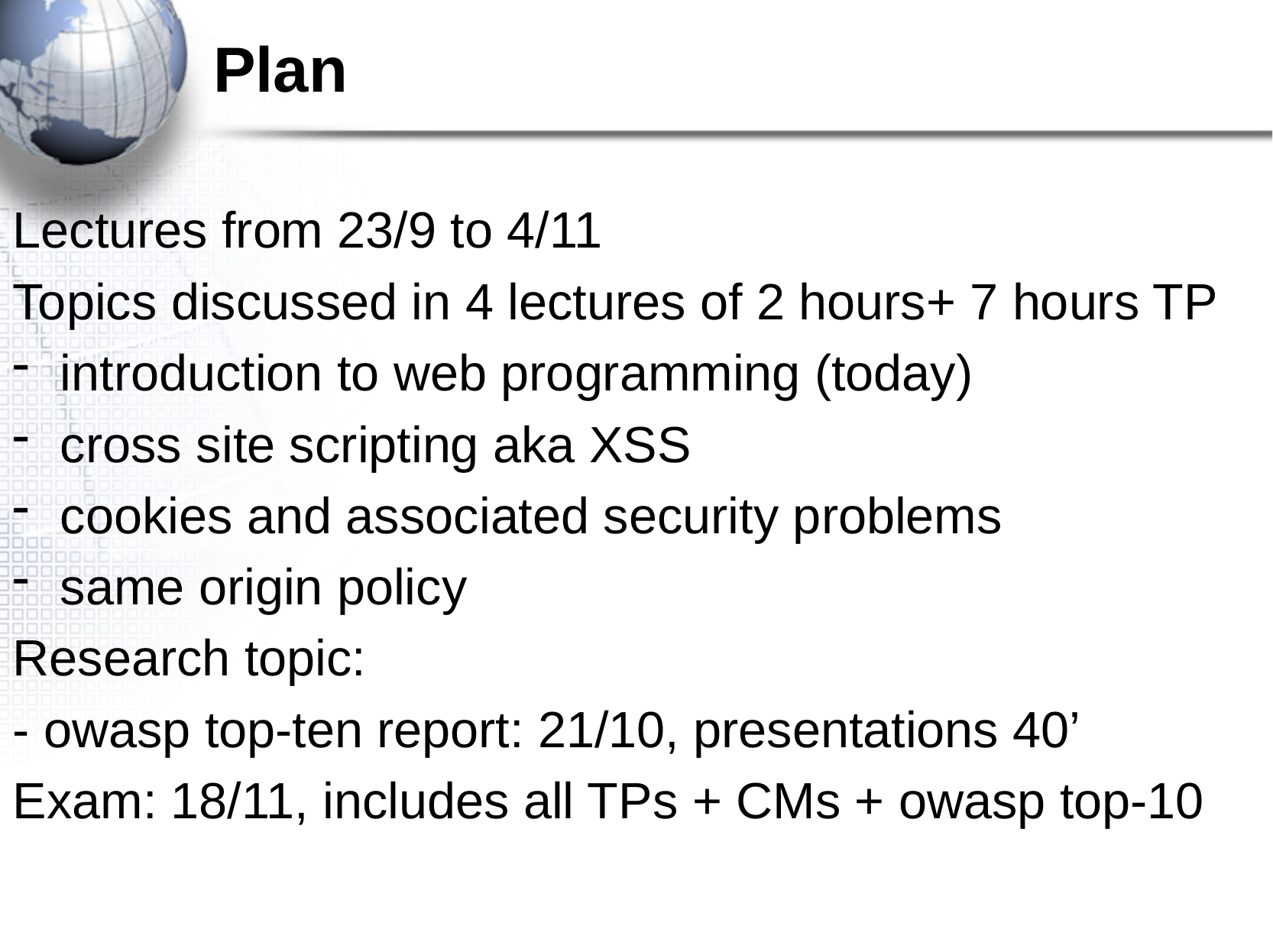

# Plan
Lectures from 23/9 to 4/11
Topics discussed in 4 lectures of 2 hours+ 7 hours TP
introduction to web programming (today)
cross site scripting aka XSS
cookies and associated security problems
same origin policy
Research topic:
- owasp top-ten report: 21/10, presentations 40’
Exam: 18/11, includes all TPs + CMs + owasp top-10